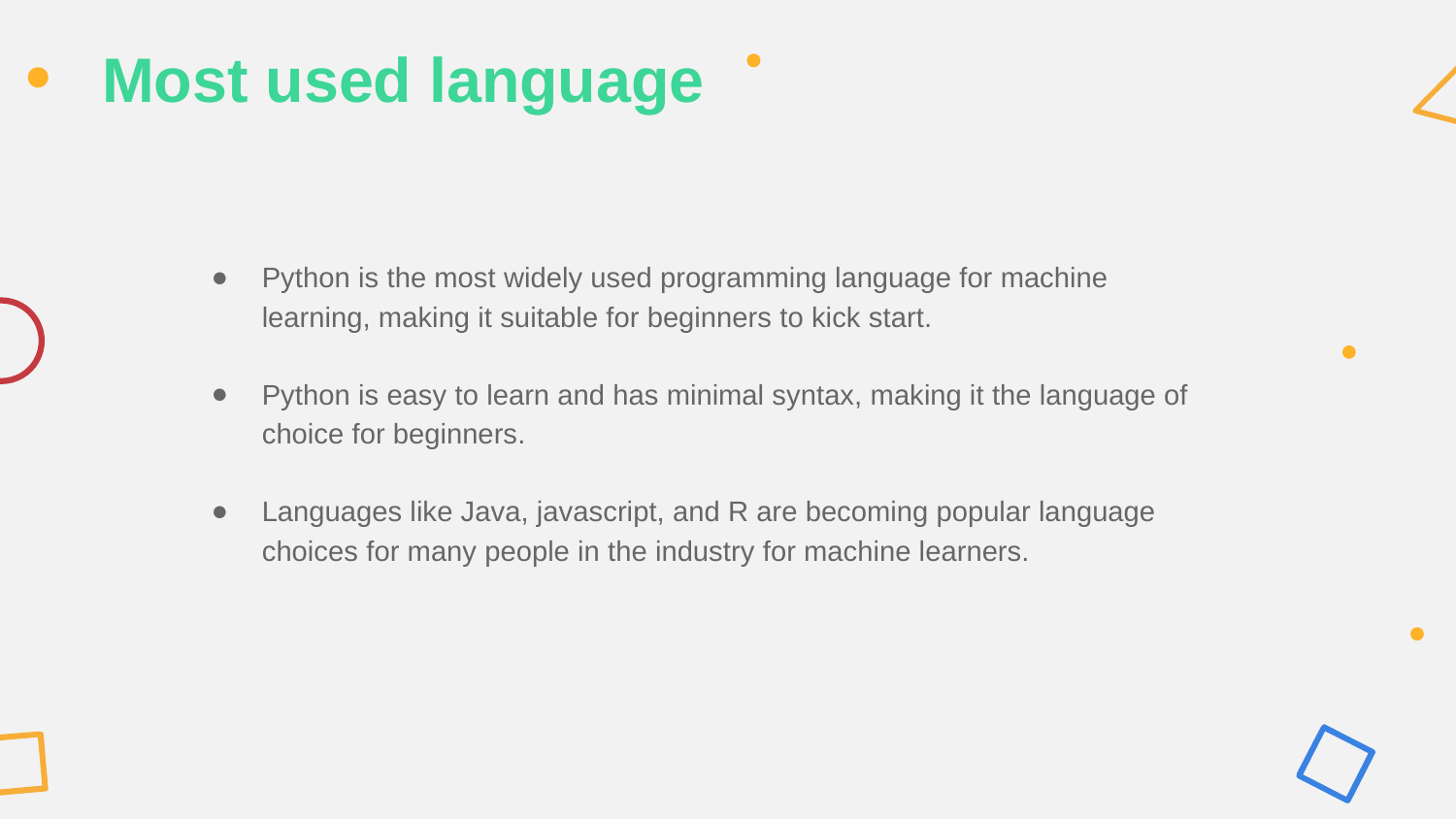

# Most used language
Python is the most widely used programming language for machine learning, making it suitable for beginners to kick start.

Python is easy to learn and has minimal syntax, making it the language of choice for beginners.

Languages like Java, javascript, and R are becoming popular language choices for many people in the industry for machine learners.